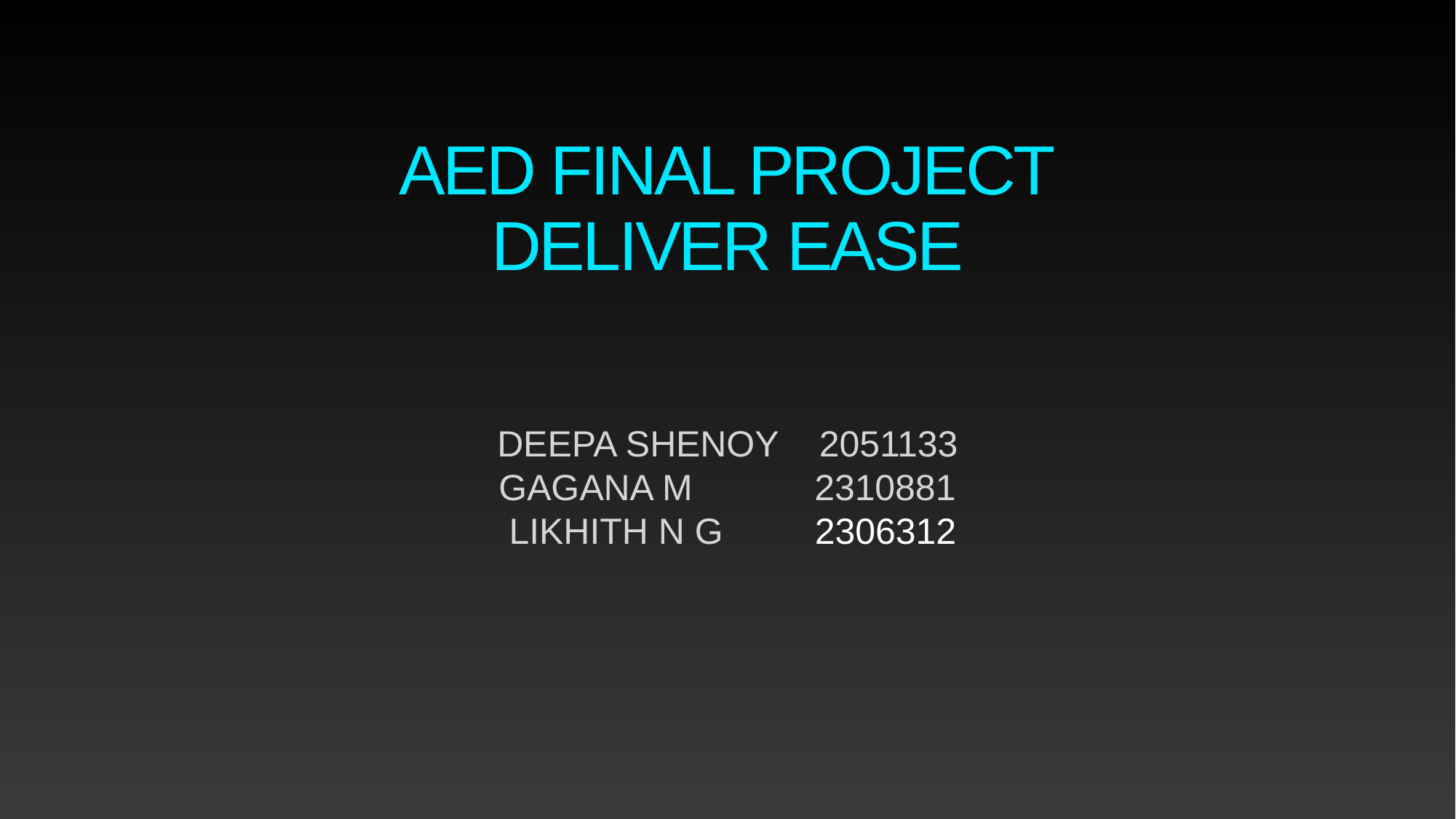

# AED FINAL PROJECT DELIVER EASE
DEEPA SHENOY    2051133
GAGANA M            2310881
 LIKHITH N G         2306312